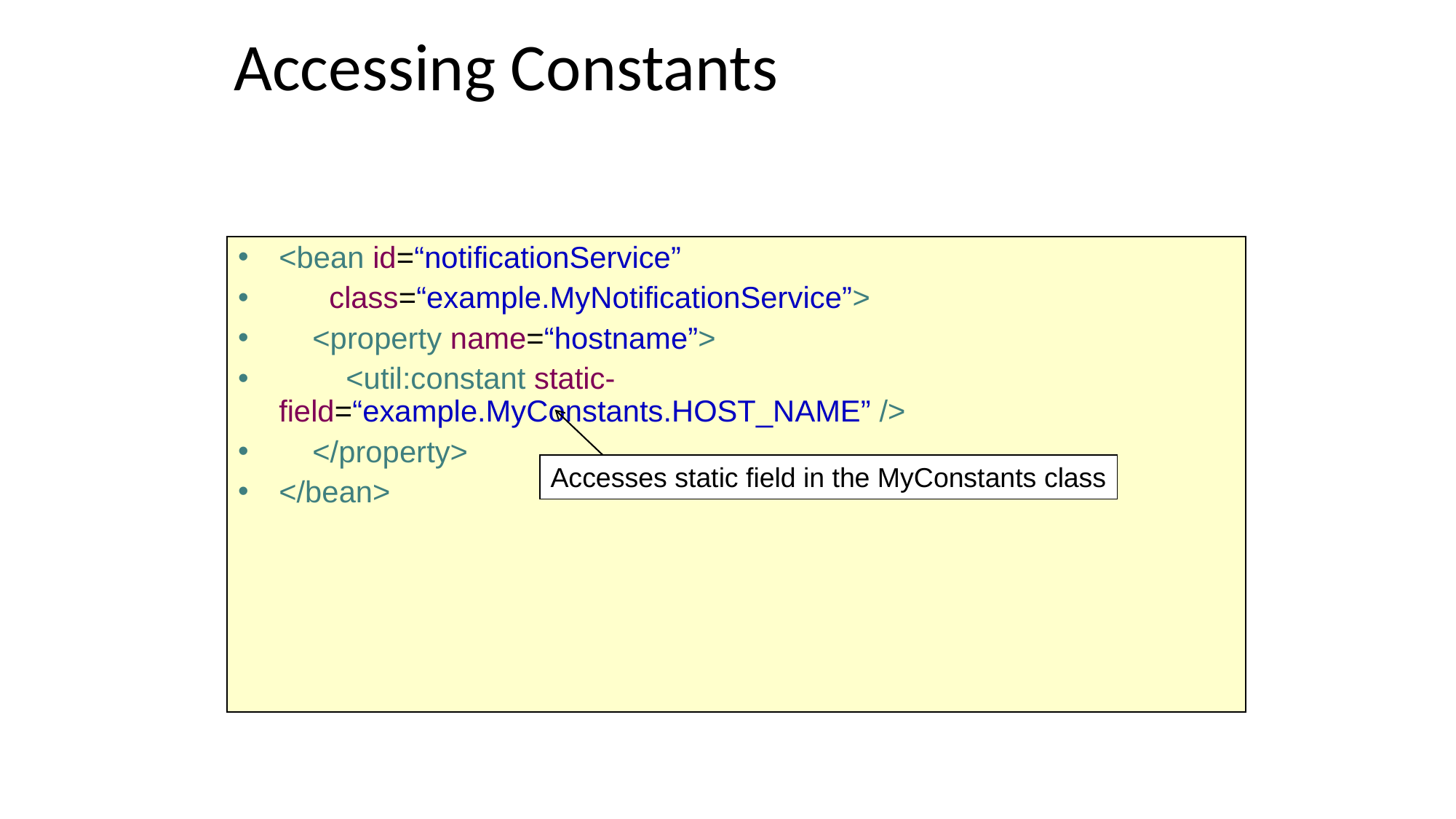

Accessing Constants
<bean id=“notificationService”
      class=“example.MyNotificationService”>
    <property name=“hostname”>
        <util:constant static-field=“example.MyConstants.HOST_NAME” />
    </property>
</bean>

Accesses static field in the MyConstants class